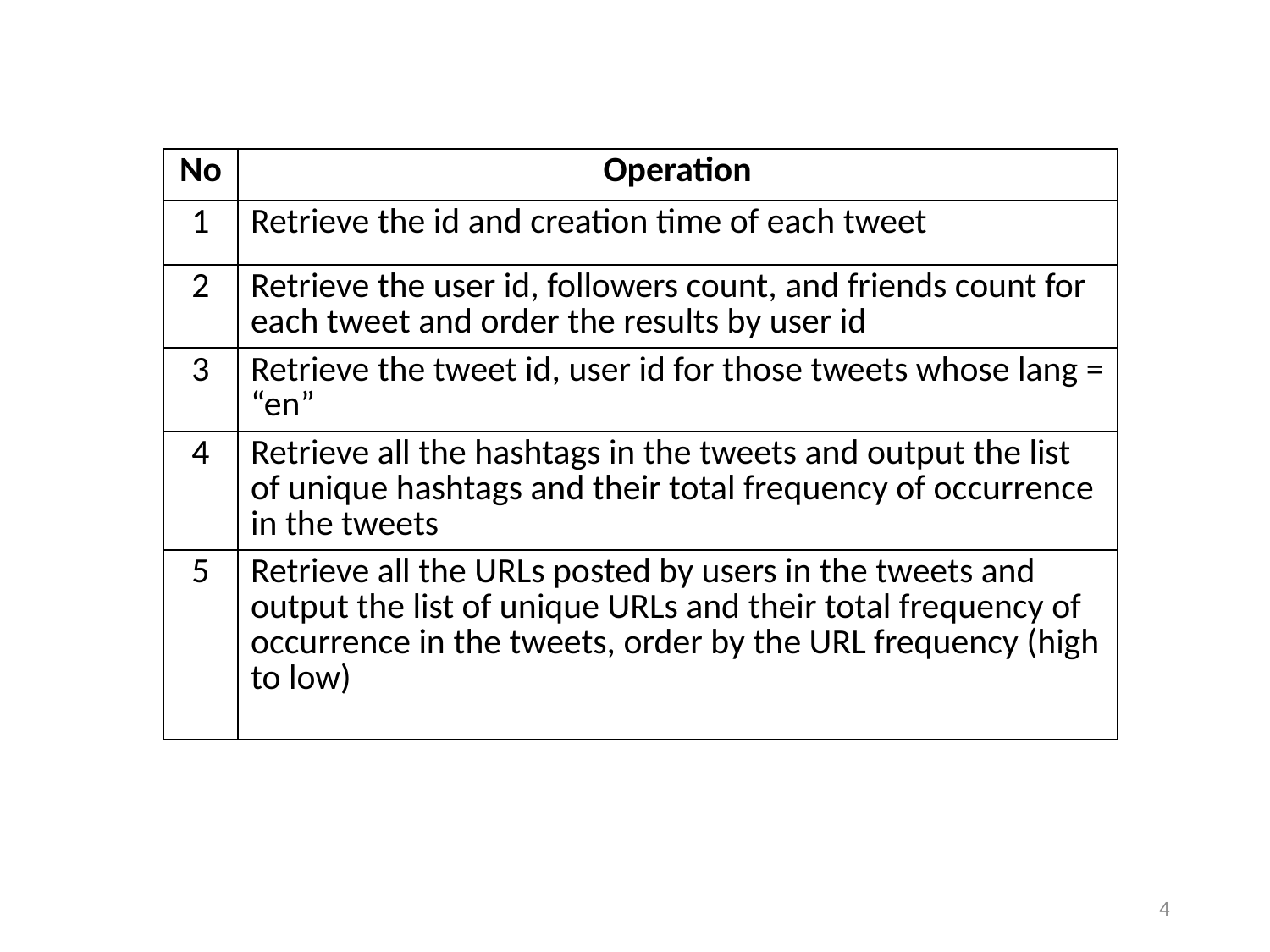

| No | Operation |
| --- | --- |
| 1 | Retrieve the id and creation time of each tweet |
| 2 | Retrieve the user id, followers count, and friends count for each tweet and order the results by user id |
| 3 | Retrieve the tweet id, user id for those tweets whose lang = “en” |
| 4 | Retrieve all the hashtags in the tweets and output the list of unique hashtags and their total frequency of occurrence in the tweets |
| 5 | Retrieve all the URLs posted by users in the tweets and output the list of unique URLs and their total frequency of occurrence in the tweets, order by the URL frequency (high to low) |
4